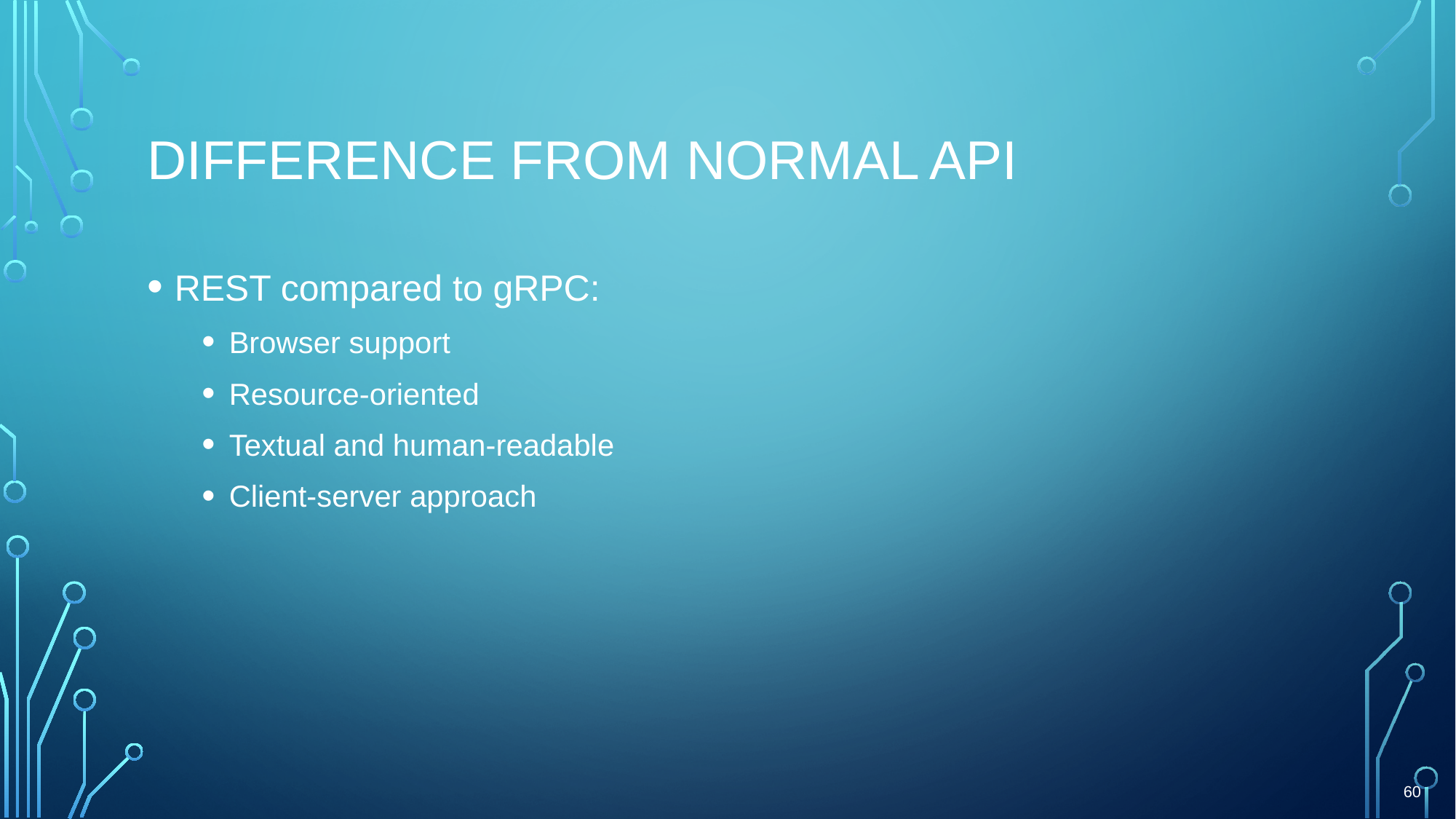

# Difference from normal API
REST compared to gRPC:
Browser support
Resource-oriented
Textual and human-readable
Client-server approach
60